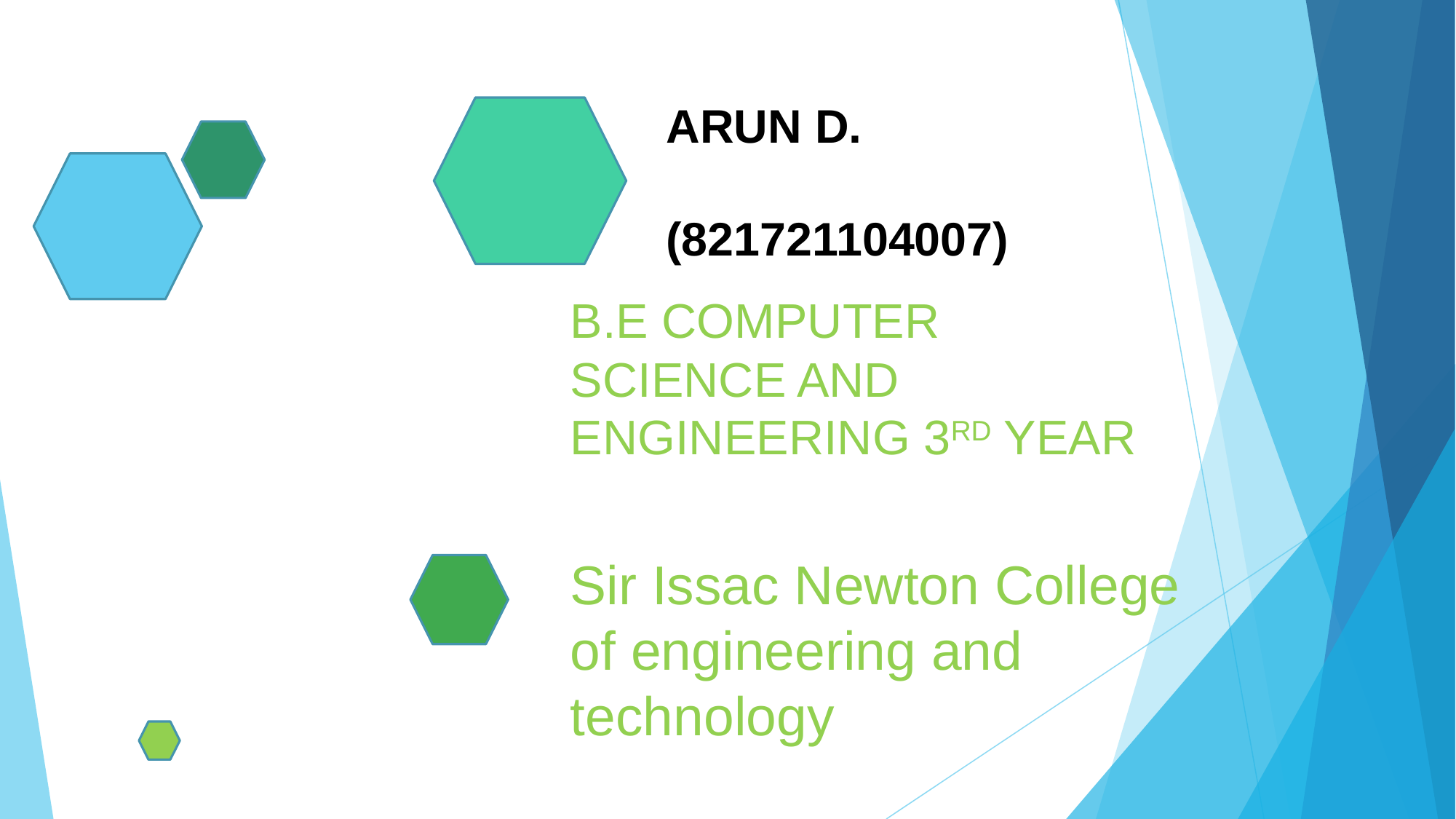

ARUN D.

(821721104007)

B.E COMPUTER SCIENCE AND ENGINEERING 3RD YEAR
Sir Issac Newton College of engineering and technology